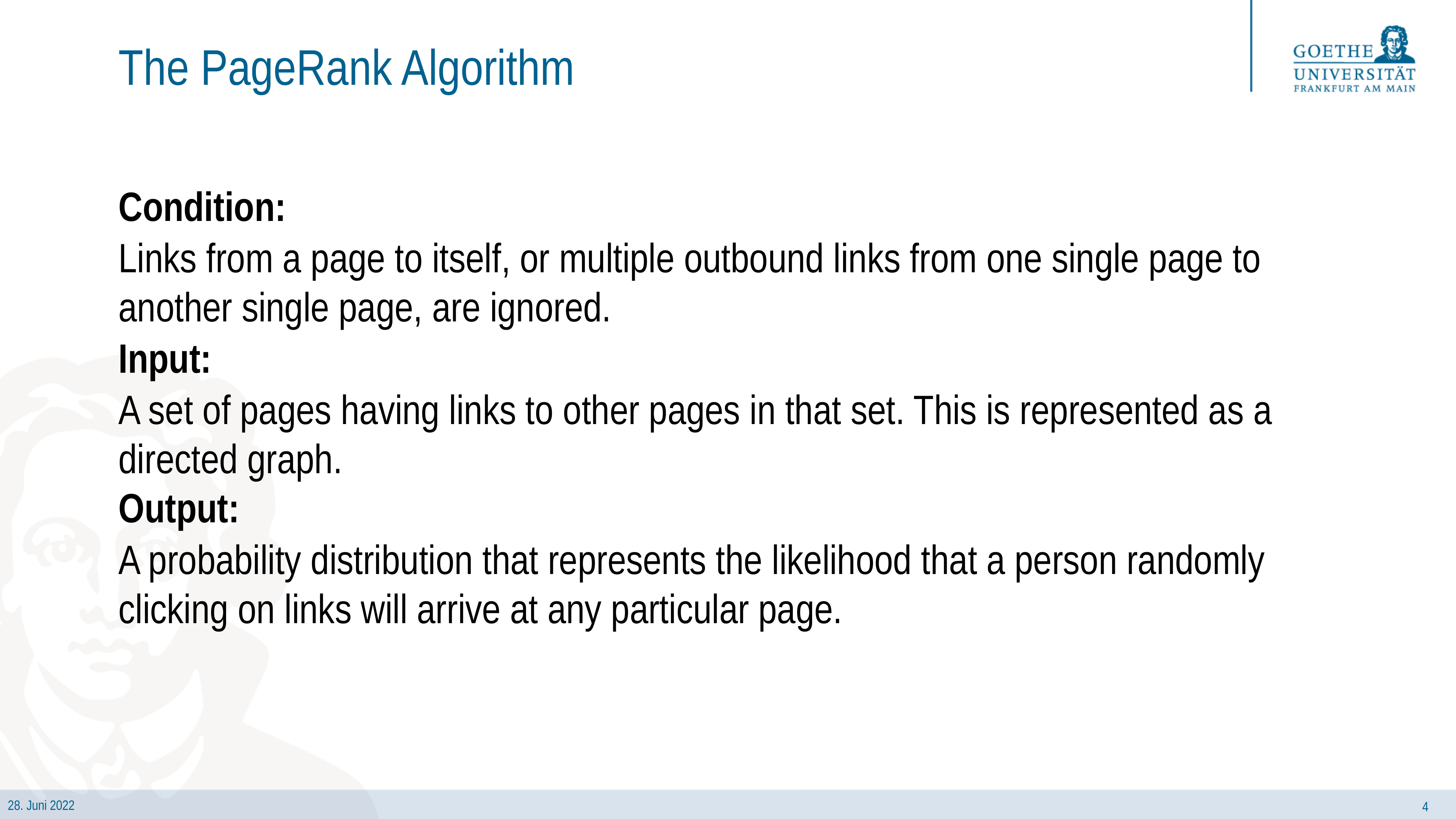

# The PageRank Algorithm
Condition:
Links from a page to itself, or multiple outbound links from one single page to another single page, are ignored.
Input:
A set of pages having links to other pages in that set. This is represented as a directed graph.
Output:
A probability distribution that represents the likelihood that a person randomly clicking on links will arrive at any particular page.

4